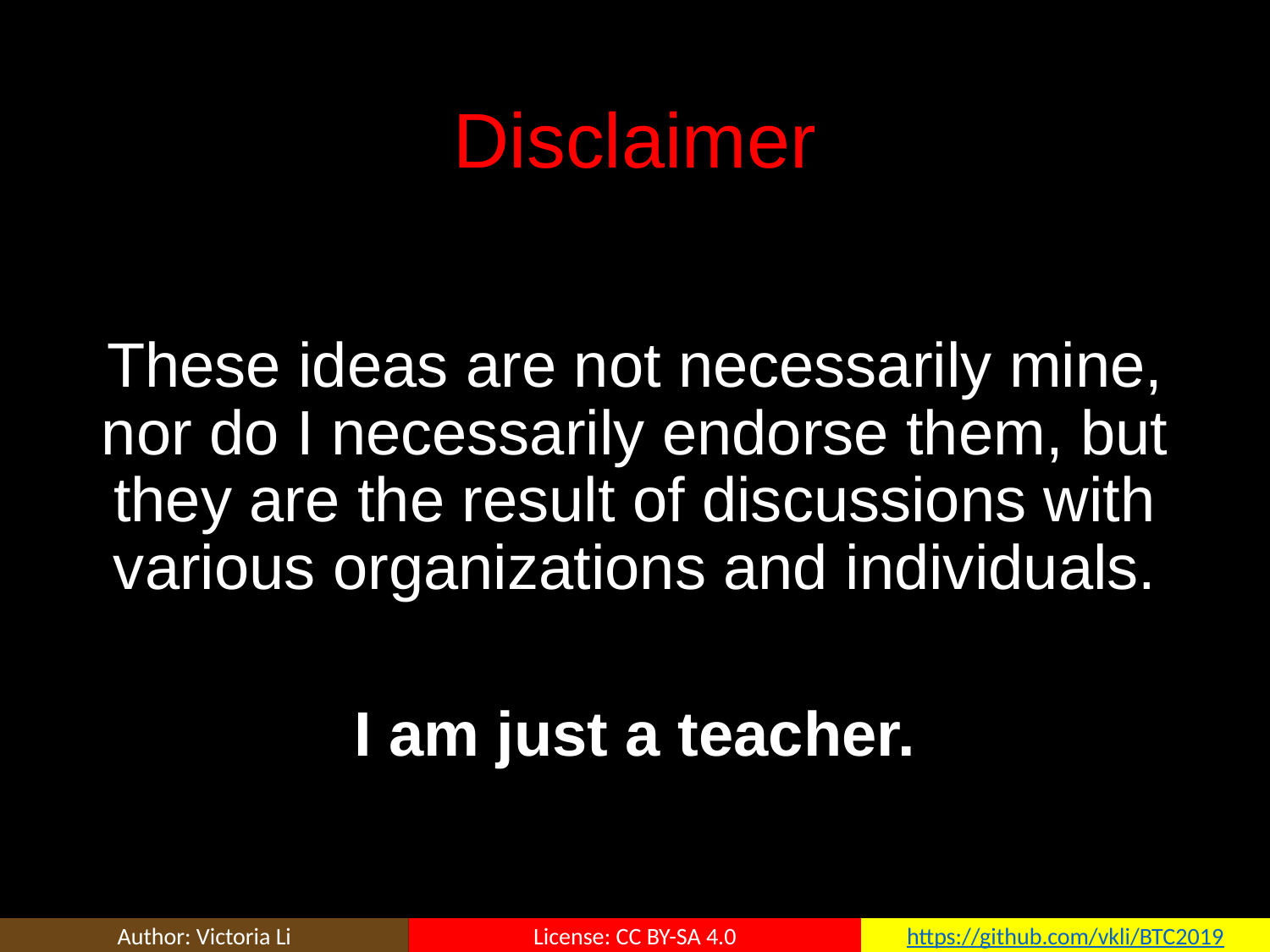

# Disclaimer

These ideas are not necessarily mine, nor do I necessarily endorse them, but they are the result of discussions with various organizations and individuals.

I am just a teacher.
Author: Victoria Li
License: CC BY-SA 4.0
https://github.com/vkli/BTC2019